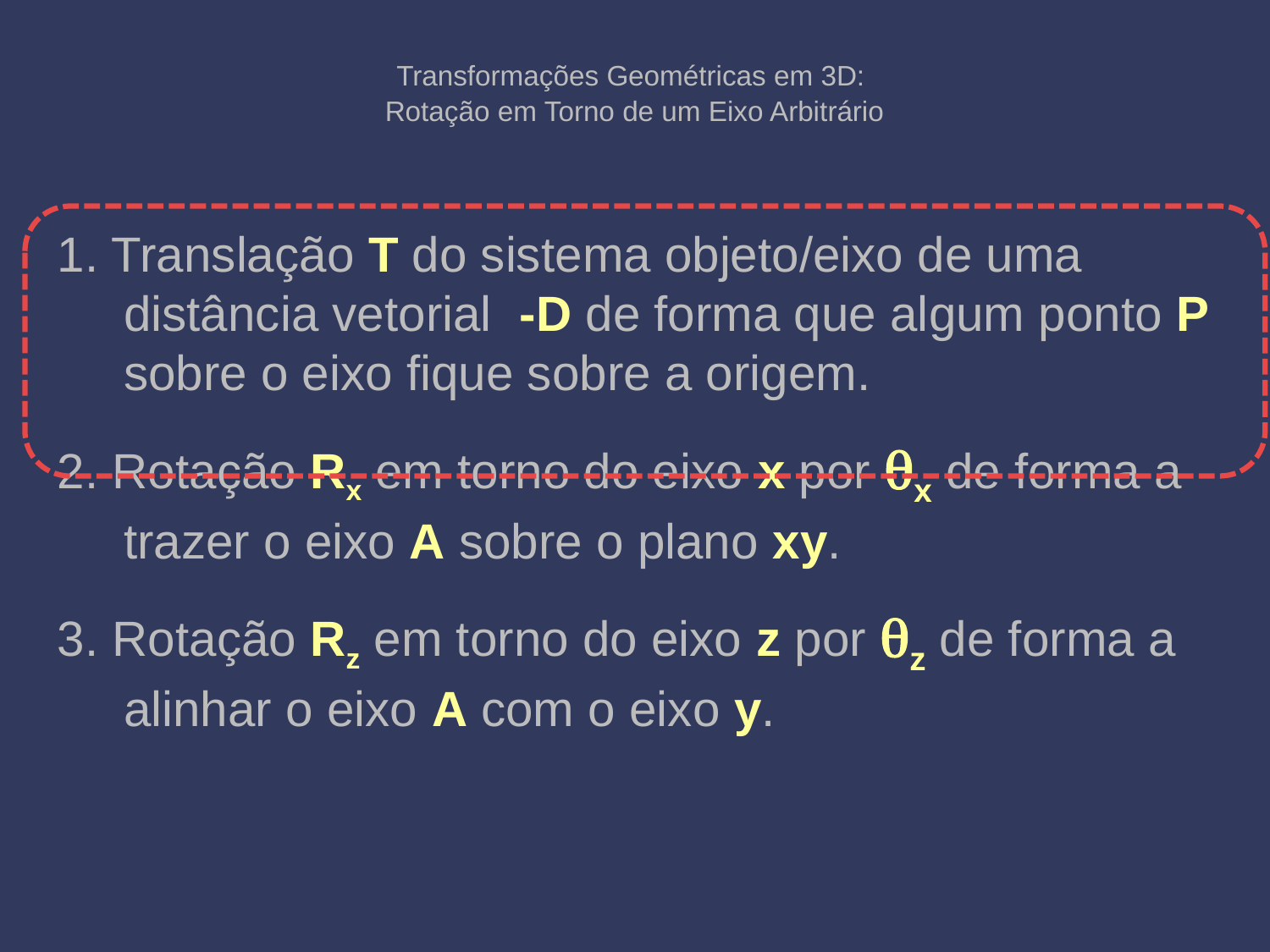

# Transformações Geométricas em 3D: Rotação em Torno de um Eixo Arbitrário

1. Translação T do sistema objeto/eixo de uma distância vetorial  -D de forma que algum ponto P sobre o eixo fique sobre a origem.
2. Rotação Rx em torno do eixo x por θx de forma a trazer o eixo A sobre o plano xy.
3. Rotação Rz em torno do eixo z por θz de forma a alinhar o eixo A com o eixo y.